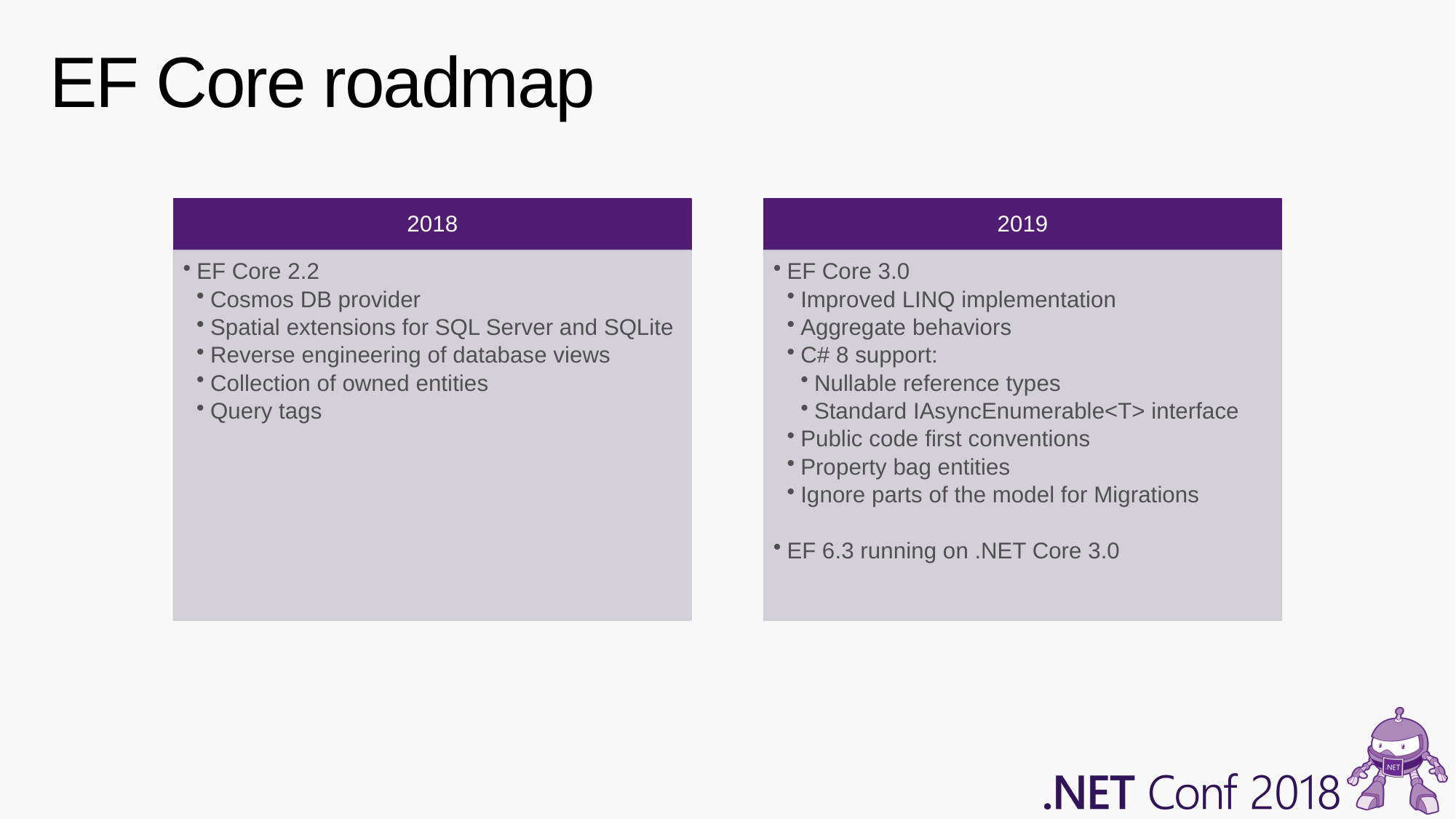

# EF Core roadmap
2018
EF Core 2.2
Cosmos DB provider
Spatial extensions for SQL Server and SQLite
Reverse engineering of database views
Collection of owned entities
Query tags
2019
EF Core 3.0
Improved LINQ implementation
Aggregate behaviors
C# 8 support:
Nullable reference types
Standard IAsyncEnumerable<T> interface
Public code first conventions
Property bag entities
Ignore parts of the model for Migrations

EF 6.3 running on .NET Core 3.0